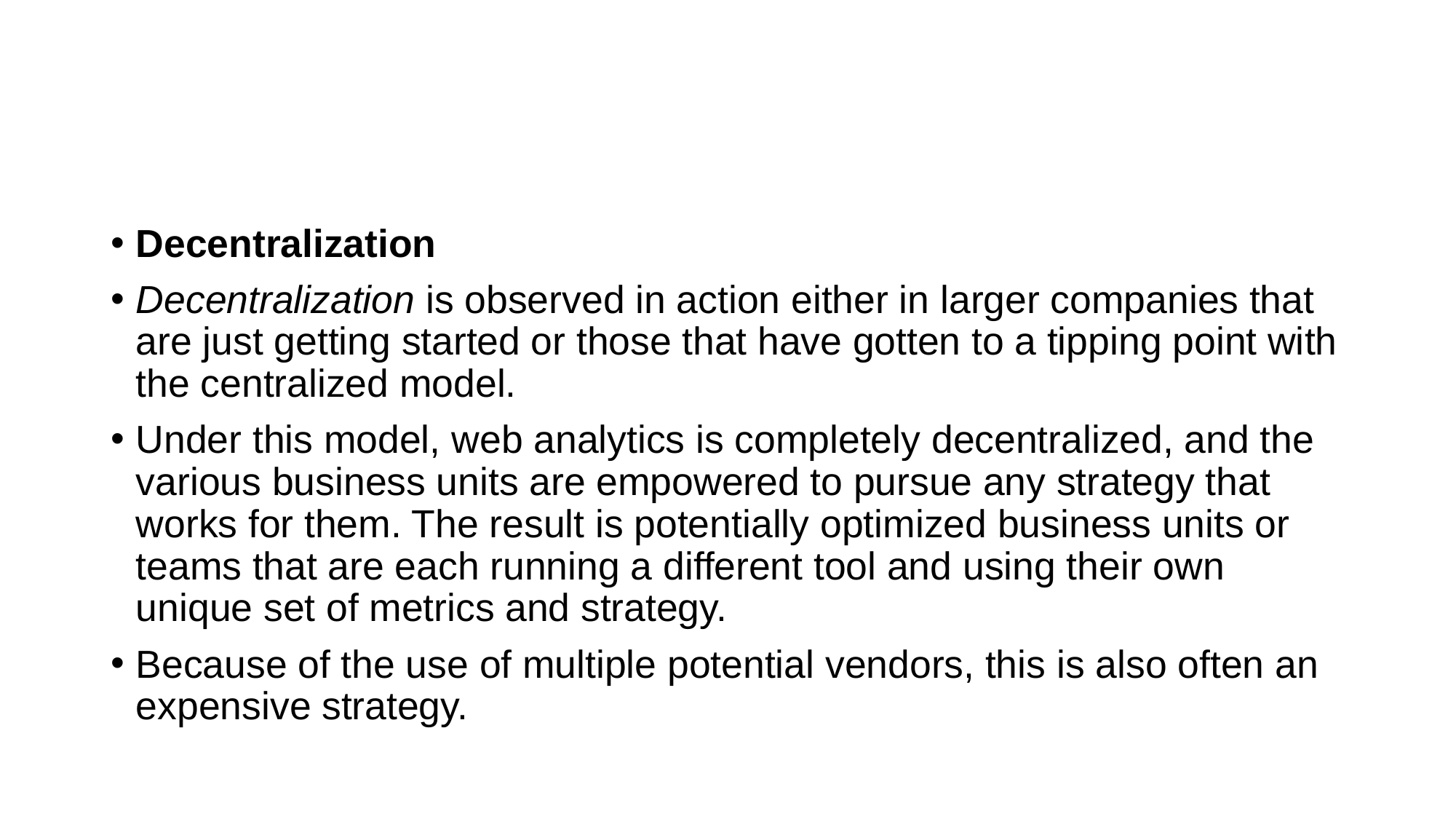

#
Decentralization
Decentralization is observed in action either in larger companies that are just getting started or those that have gotten to a tipping point with the centralized model.
Under this model, web analytics is completely decentralized, and the various business units are empowered to pursue any strategy that works for them. The result is potentially optimized business units or teams that are each running a different tool and using their own unique set of metrics and strategy.
Because of the use of multiple potential vendors, this is also often an expensive strategy.